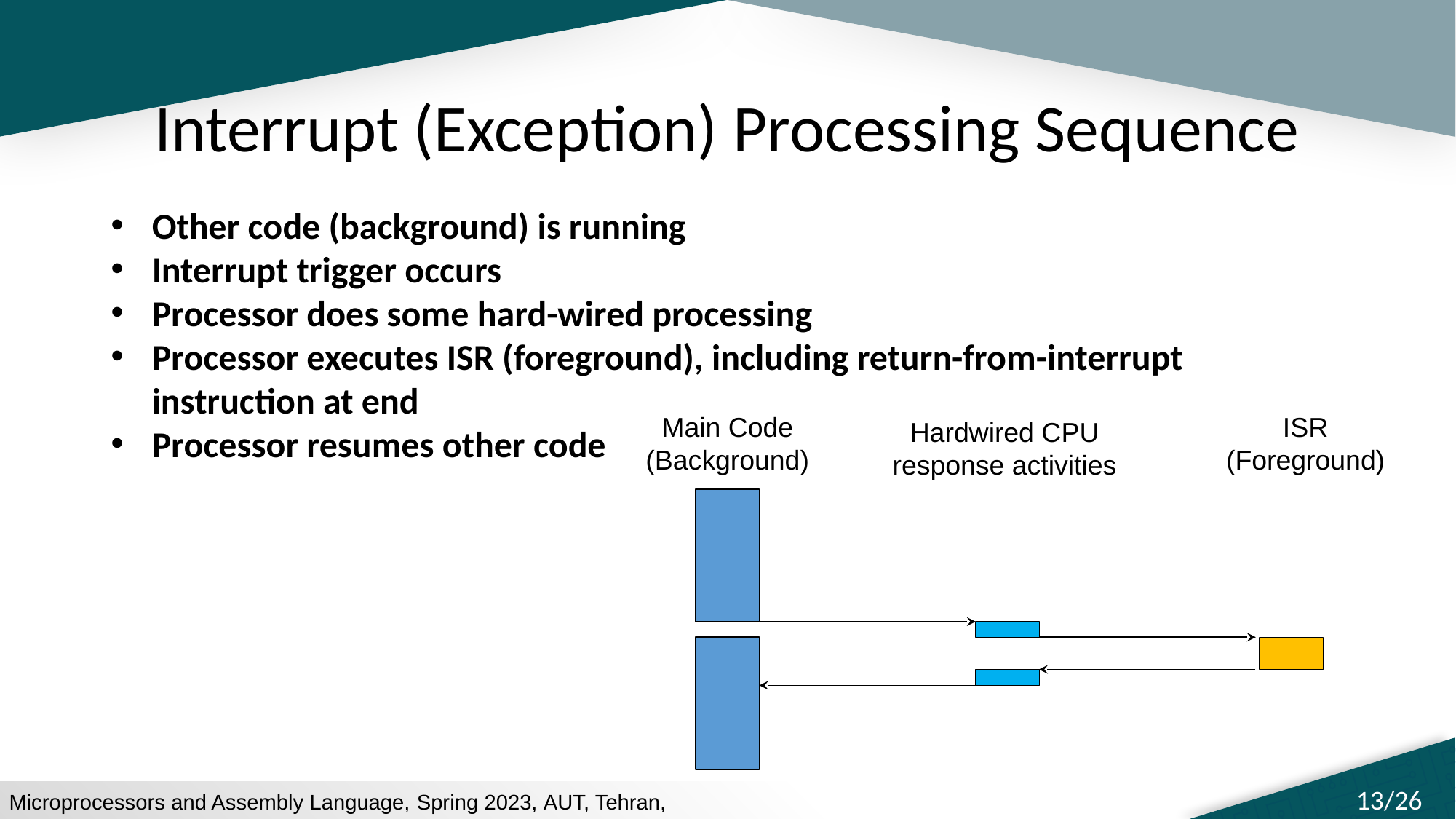

# Interrupt (Exception) Processing Sequence
Other code (background) is running
Interrupt trigger occurs
Processor does some hard-wired processing
Processor executes ISR (foreground), including return-from-interrupt instruction at end
Processor resumes other code

Main Code
(Background)
ISR
(Foreground)
Hardwired CPU
response activities